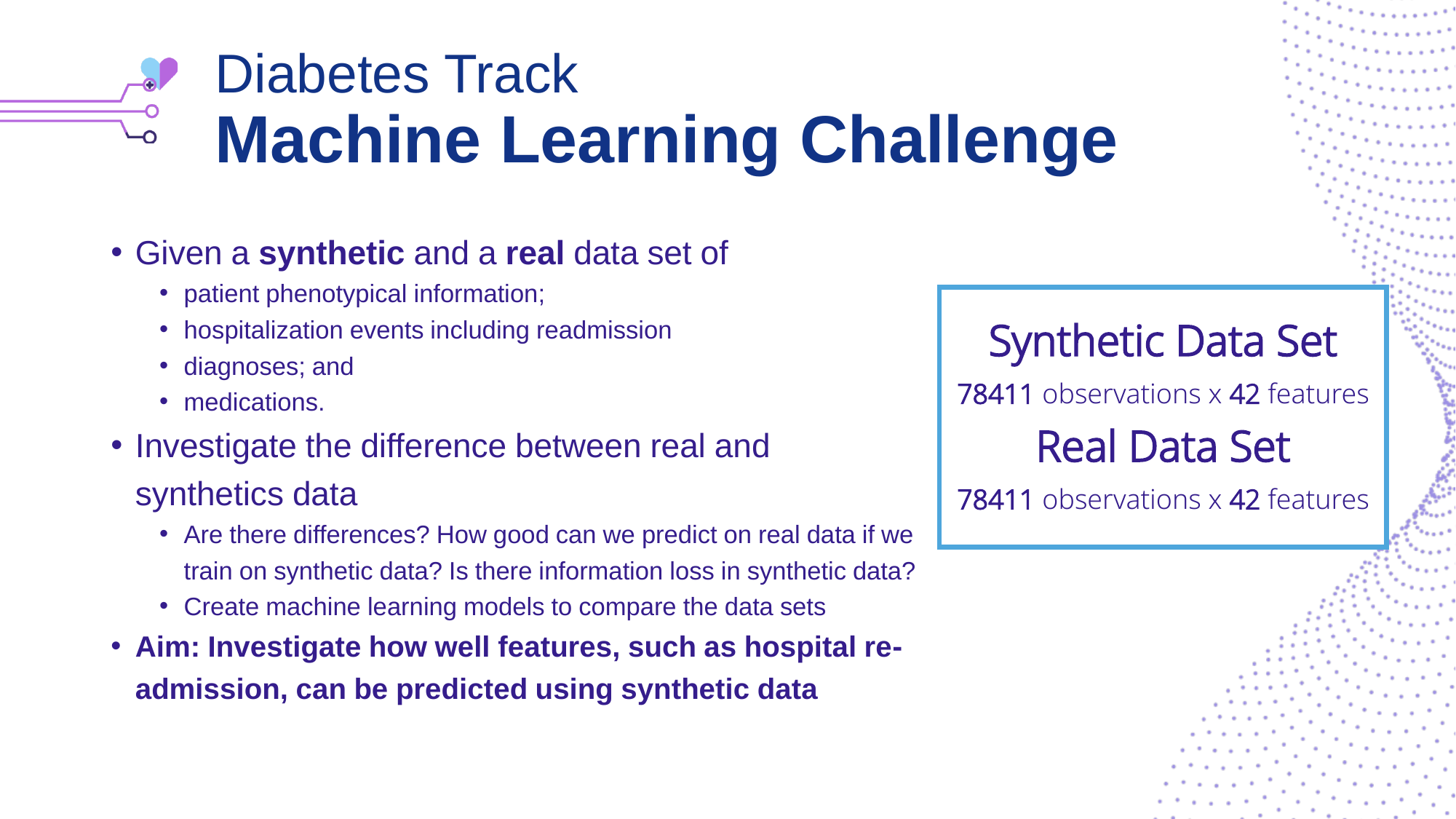

# Diabetes Track Machine Learning Challenge
Given a synthetic and a real data set of
patient phenotypical information;
hospitalization events including readmission
diagnoses; and
medications.
Investigate the difference between real and synthetics data
Are there differences? How good can we predict on real data if we train on synthetic data? Is there information loss in synthetic data?
Create machine learning models to compare the data sets
Aim: Investigate how well features, such as hospital re-admission, can be predicted using synthetic data
Synthetic Data Set
78411 observations x 42 features
Real Data Set
78411 observations x 42 features